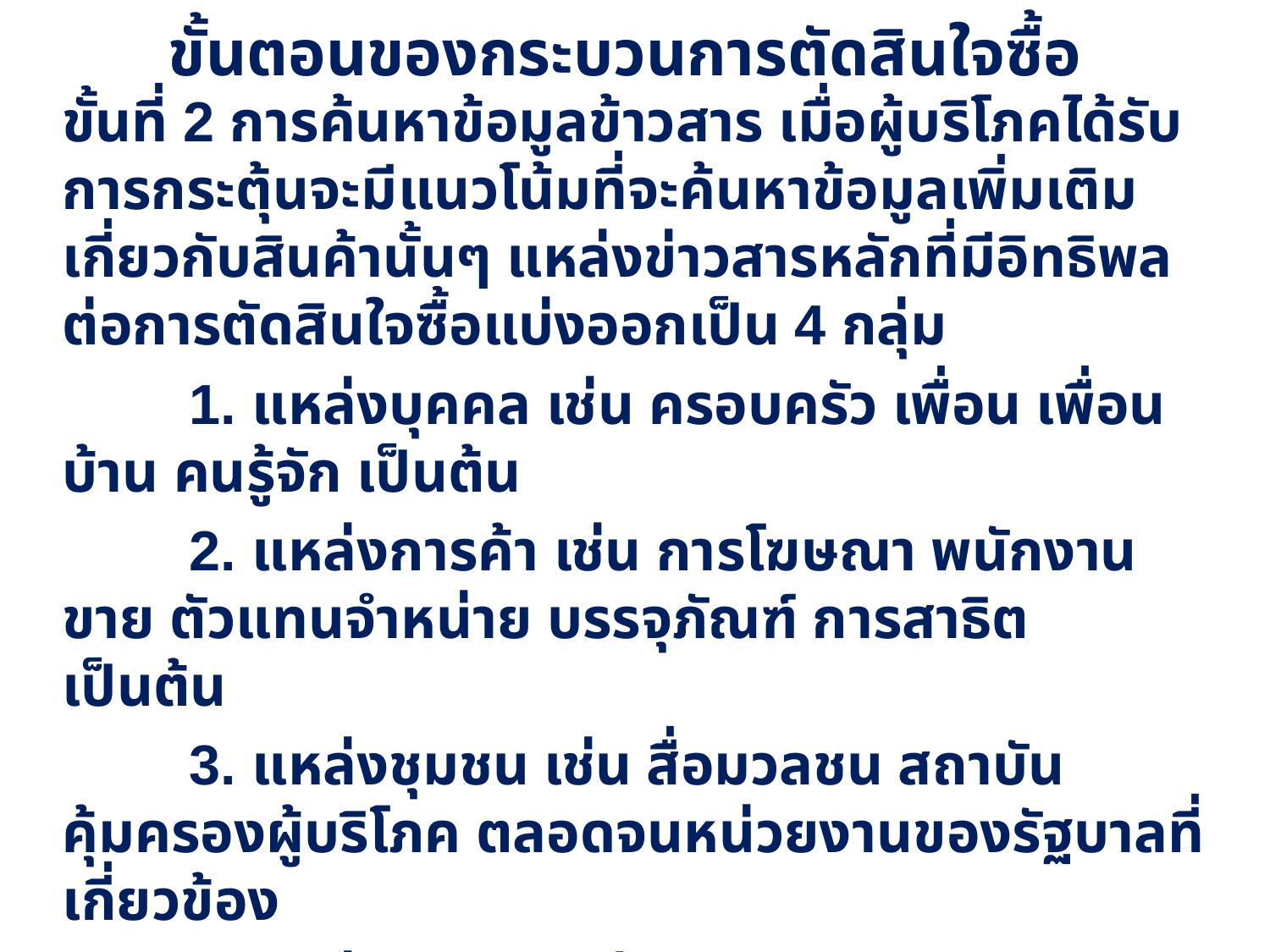

ขั้นตอนของกระบวนการตัดสินใจซื้อ
ขั้นที่ 2 การค้นหาข้อมูลข้าวสาร เมื่อผู้บริโภคได้รับการกระตุ้นจะมีแนวโน้มที่จะค้นหาข้อมูลเพิ่มเติมเกี่ยวกับสินค้านั้นๆ แหล่งข่าวสารหลักที่มีอิทธิพลต่อการตัดสินใจซื้อแบ่งออกเป็น 4 กลุ่ม
	1. แหล่งบุคคล เช่น ครอบครัว เพื่อน เพื่อนบ้าน คนรู้จัก เป็นต้น
	2. แหล่งการค้า เช่น การโฆษณา พนักงานขาย ตัวแทนจำหน่าย บรรจุภัณฑ์ การสาธิต เป็นต้น
	3. แหล่งชุมชน เช่น สื่อมวลชน สถาบันคุ้มครองผู้บริโภค ตลอดจนหน่วยงานของรัฐบาลที่เกี่ยวข้อง
	4. แหล่งทดลอง เช่น การจัดการ การตรวจสอบ และการทดลองใช้ผลิตภัณฑ์